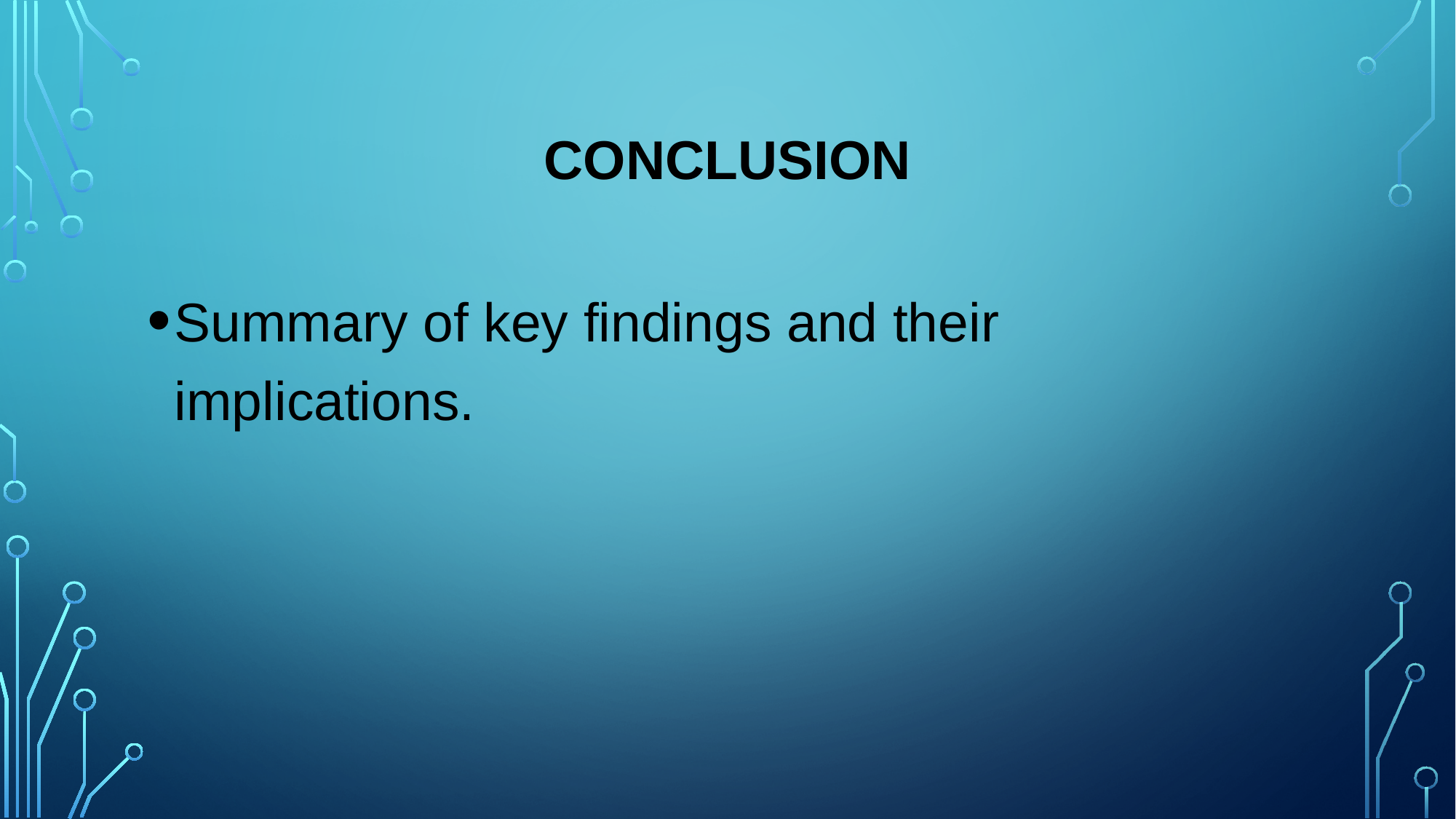

# Conclusion
Summary of key findings and their implications.